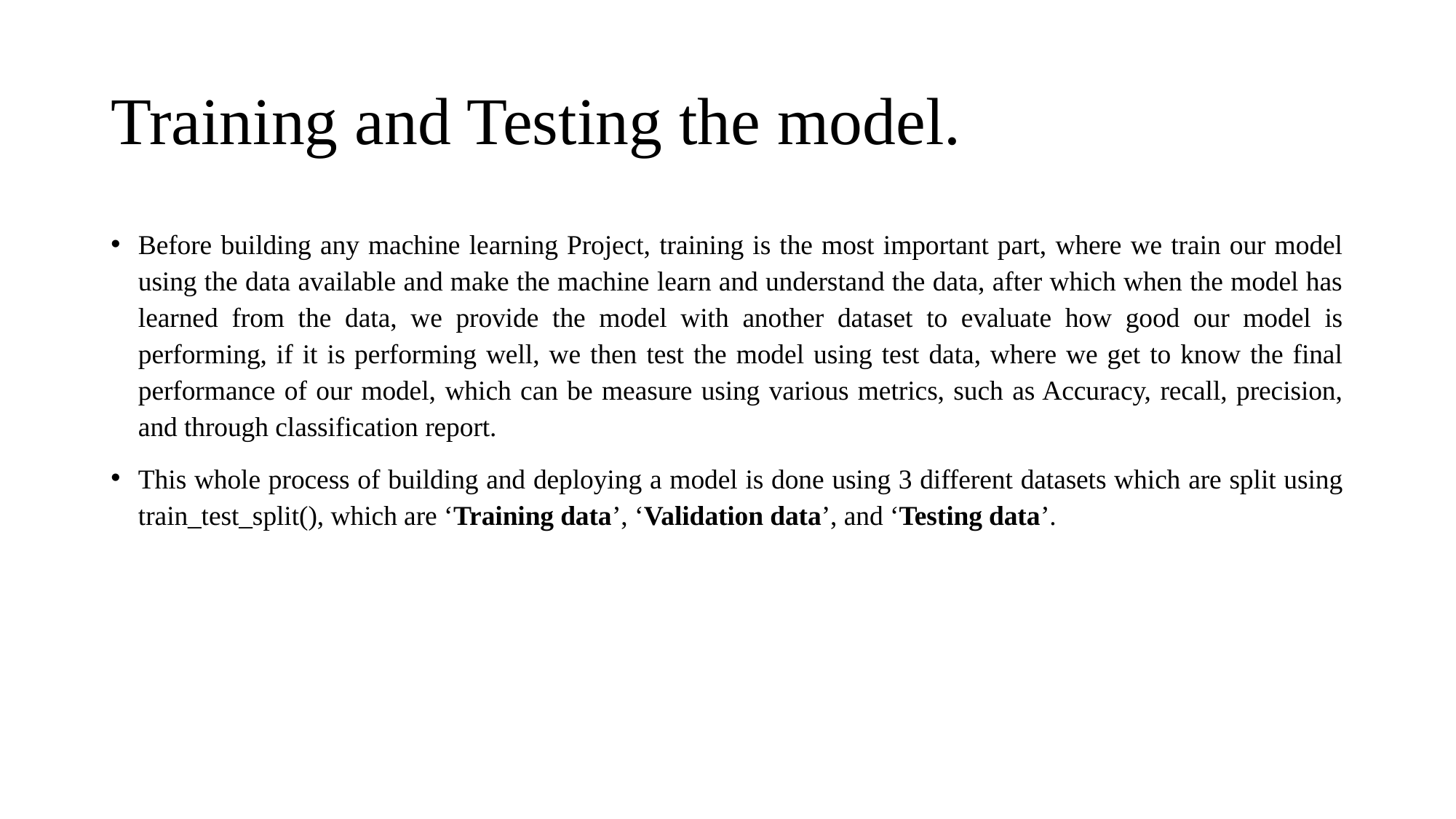

# Training and Testing the model.
Before building any machine learning Project, training is the most important part, where we train our model using the data available and make the machine learn and understand the data, after which when the model has learned from the data, we provide the model with another dataset to evaluate how good our model is performing, if it is performing well, we then test the model using test data, where we get to know the final performance of our model, which can be measure using various metrics, such as Accuracy, recall, precision, and through classification report.
This whole process of building and deploying a model is done using 3 different datasets which are split using train_test_split(), which are ‘Training data’, ‘Validation data’, and ‘Testing data’.